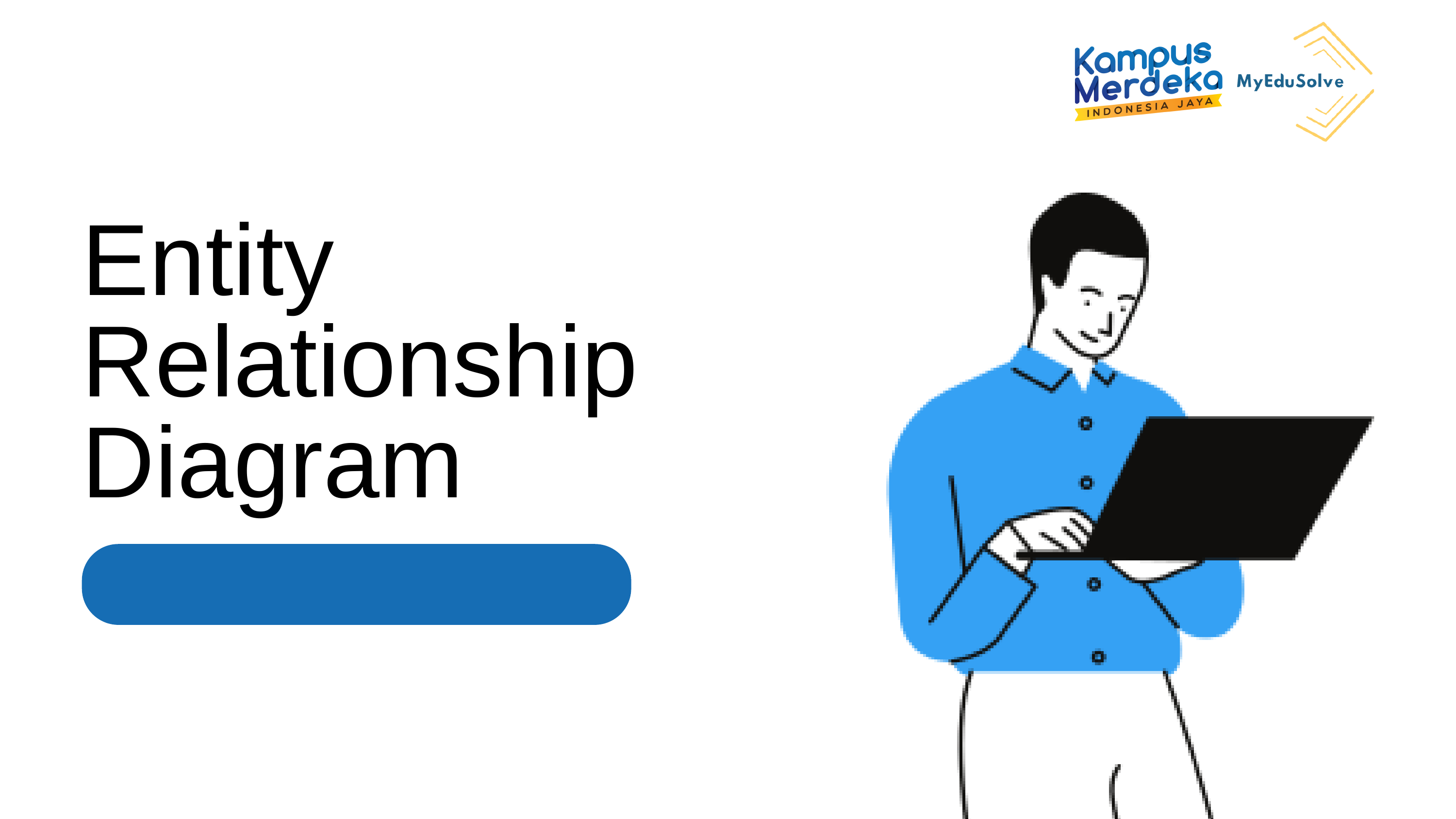

Entity Relationship Diagram

CASE : SEWA MOTOR PT.GROUPTWO